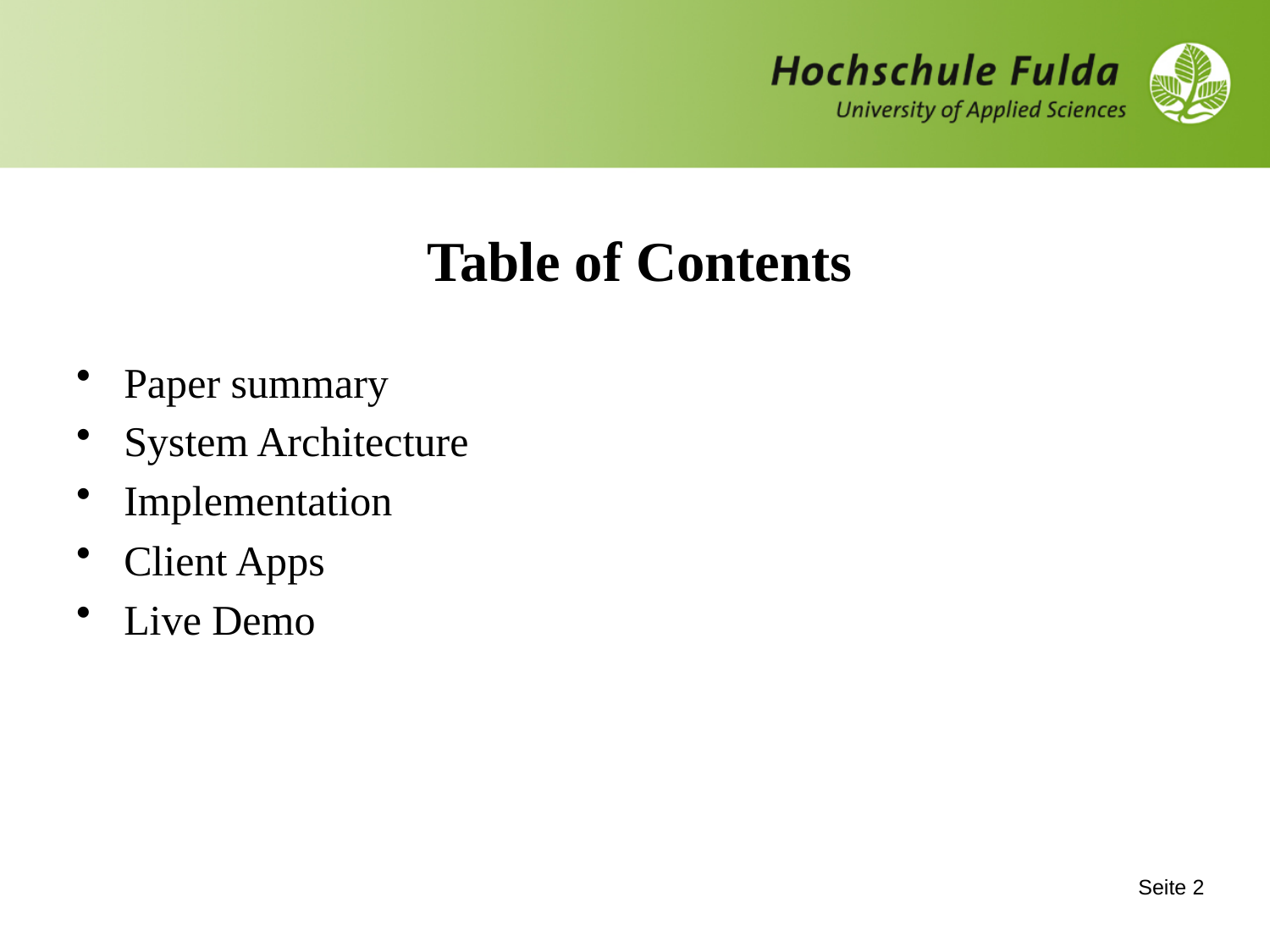

# Table of Contents
Paper summary
System Architecture
Implementation
Client Apps
Live Demo

Seite 2